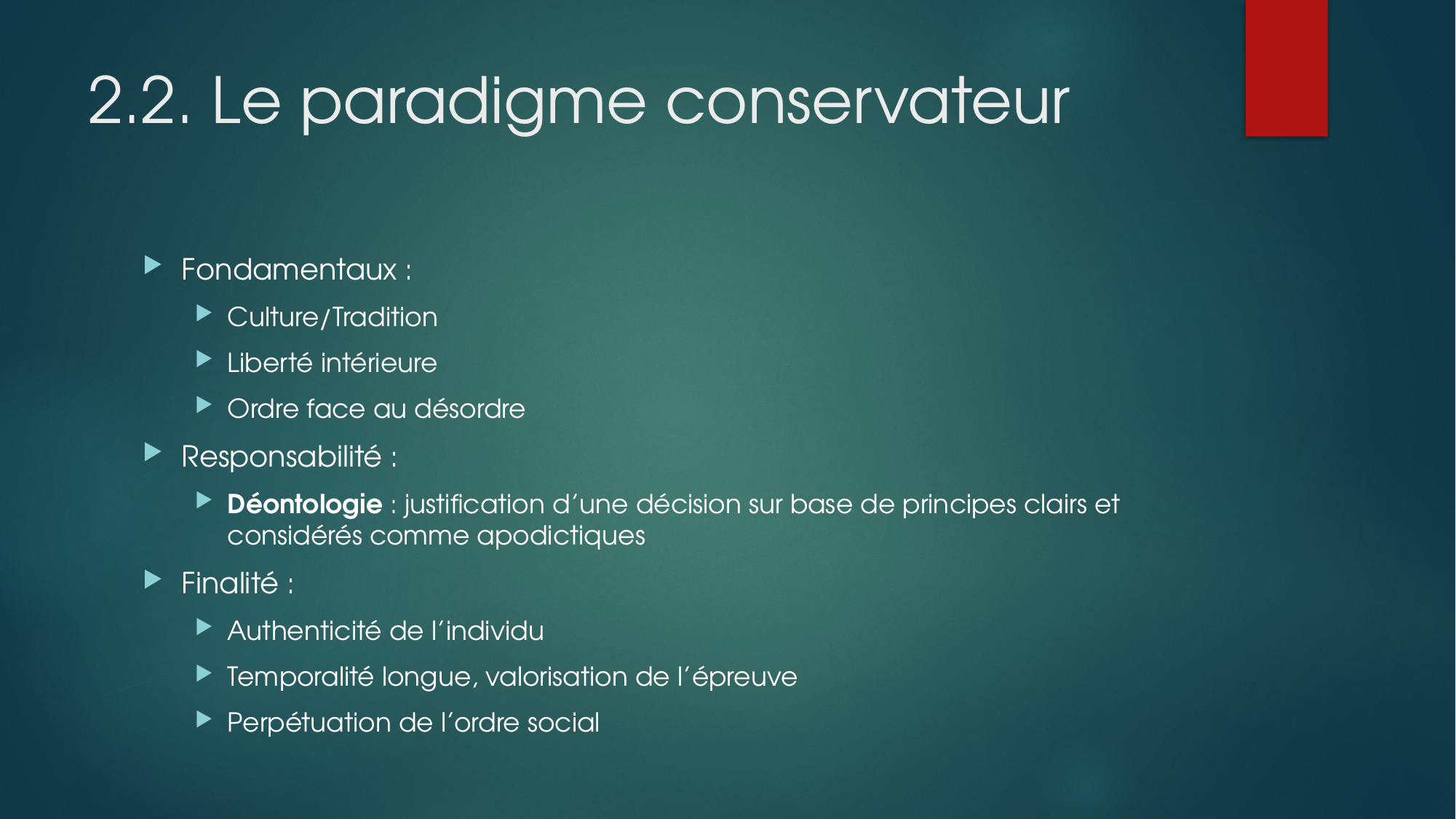

# 2.2. Le paradigme conservateur
Fondamentaux :
Culture/Tradition
Liberté intérieure
Ordre face au désordre
Responsabilité :
Déontologie : justification d’une décision sur base de principes clairs et considérés comme apodictiques
Finalité :
Authenticité de l’individu
Temporalité longue, valorisation de l’épreuve
Perpétuation de l’ordre social